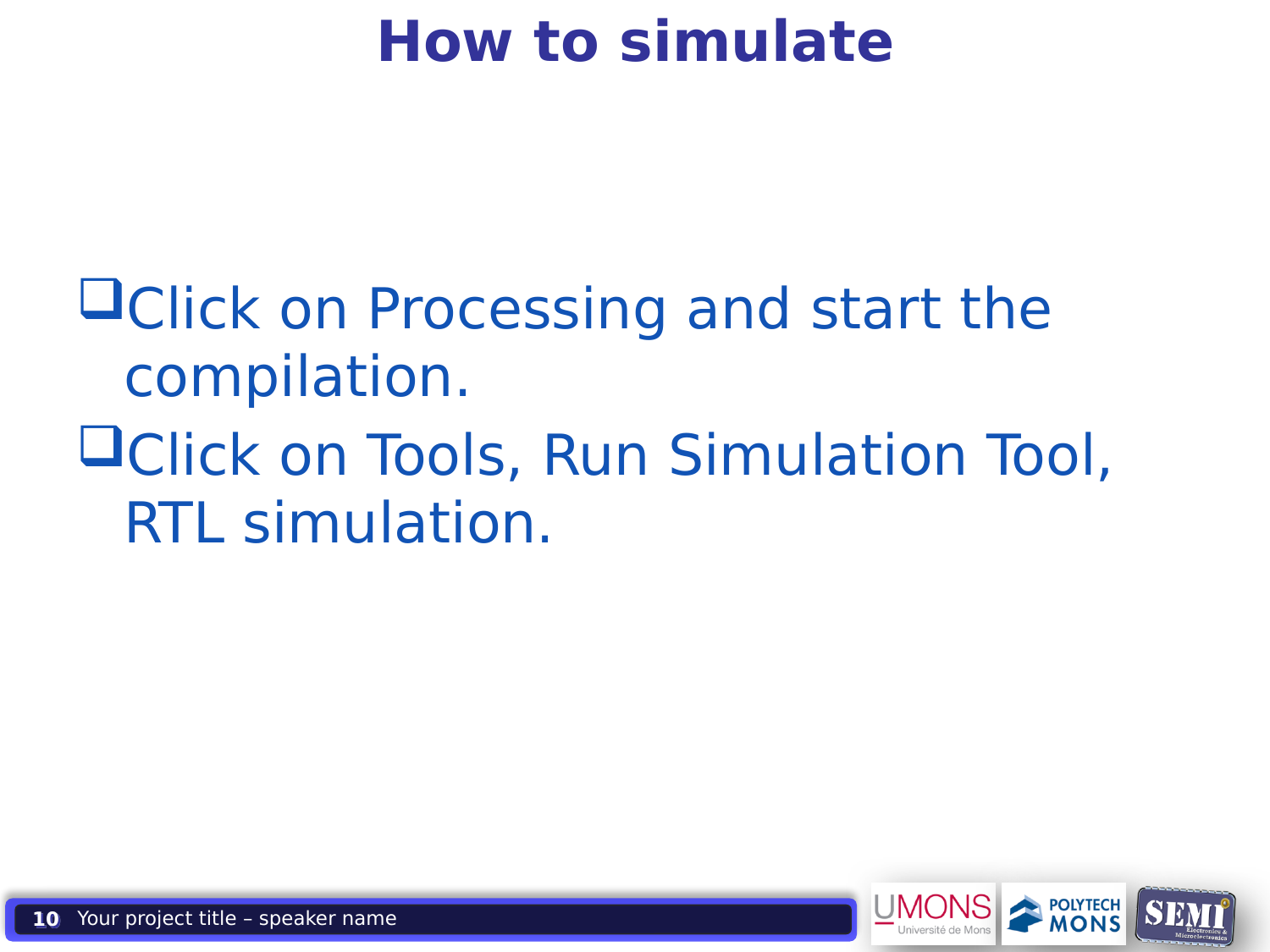

# How to simulate
Click on Processing and start the compilation.
Click on Tools, Run Simulation Tool, RTL simulation.
10